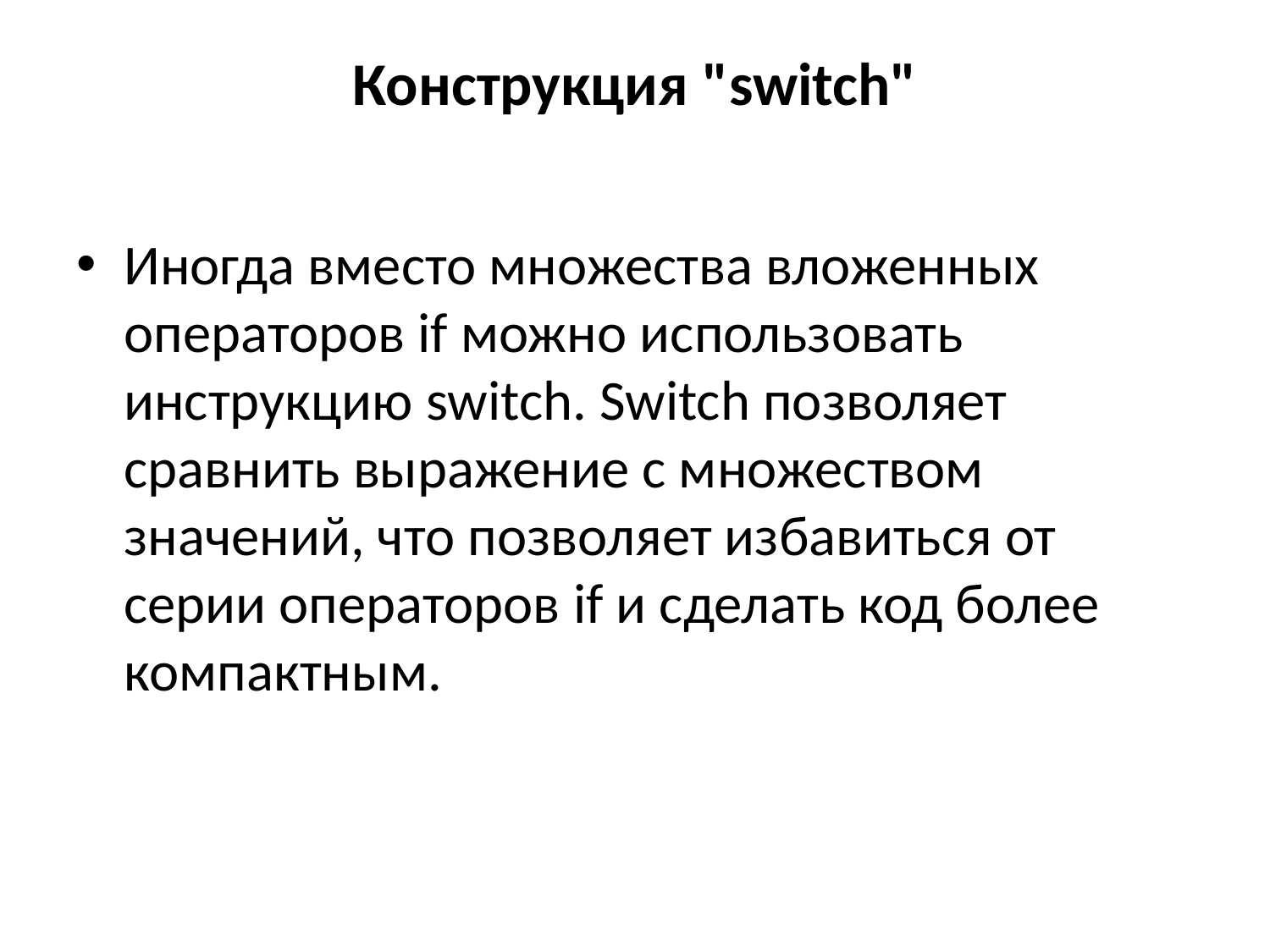

# Конструкция "switch"
Иногда вместо множества вложенных операторов if можно использовать инструкцию switch. Switch позволяет сравнить выражение с множеством значений, что позволяет избавиться от серии операторов if и сделать код более компактным.